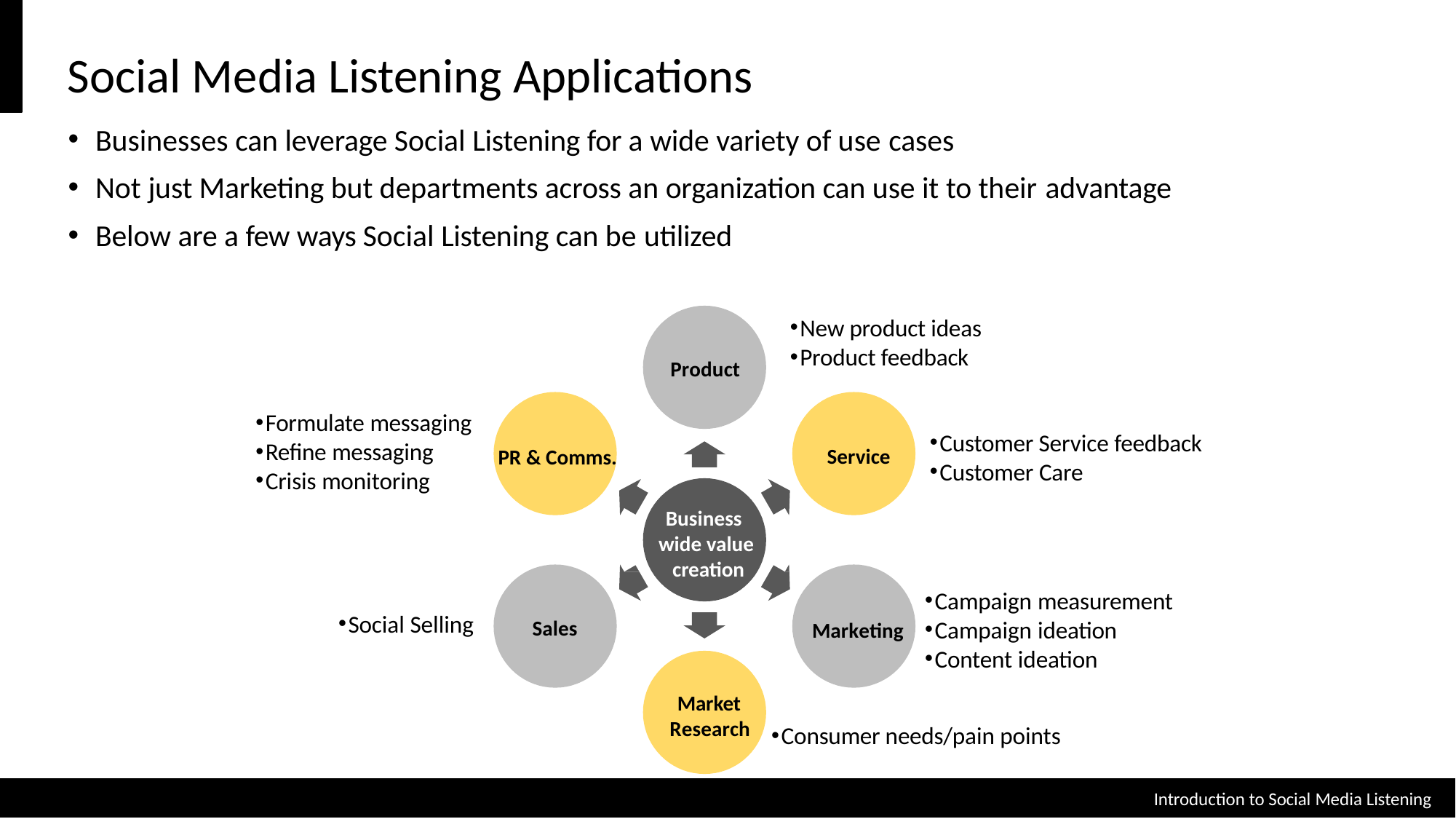

# Social Media Listening Applications
Businesses can leverage Social Listening for a wide variety of use cases
Not just Marketing but departments across an organization can use it to their advantage
Below are a few ways Social Listening can be utilized

New product ideas
Product feedback
Product

Formulate messaging
Refine messaging
Crisis monitoring

Customer Service feedback
Customer Care
Service

PR & Comms.

Business  wide value  creation

Campaign measurement
Campaign ideation
Content ideation
Social Selling

Sales
Marketing

Market  Research
Consumer needs/pain points

Introduction to Social Media Listening